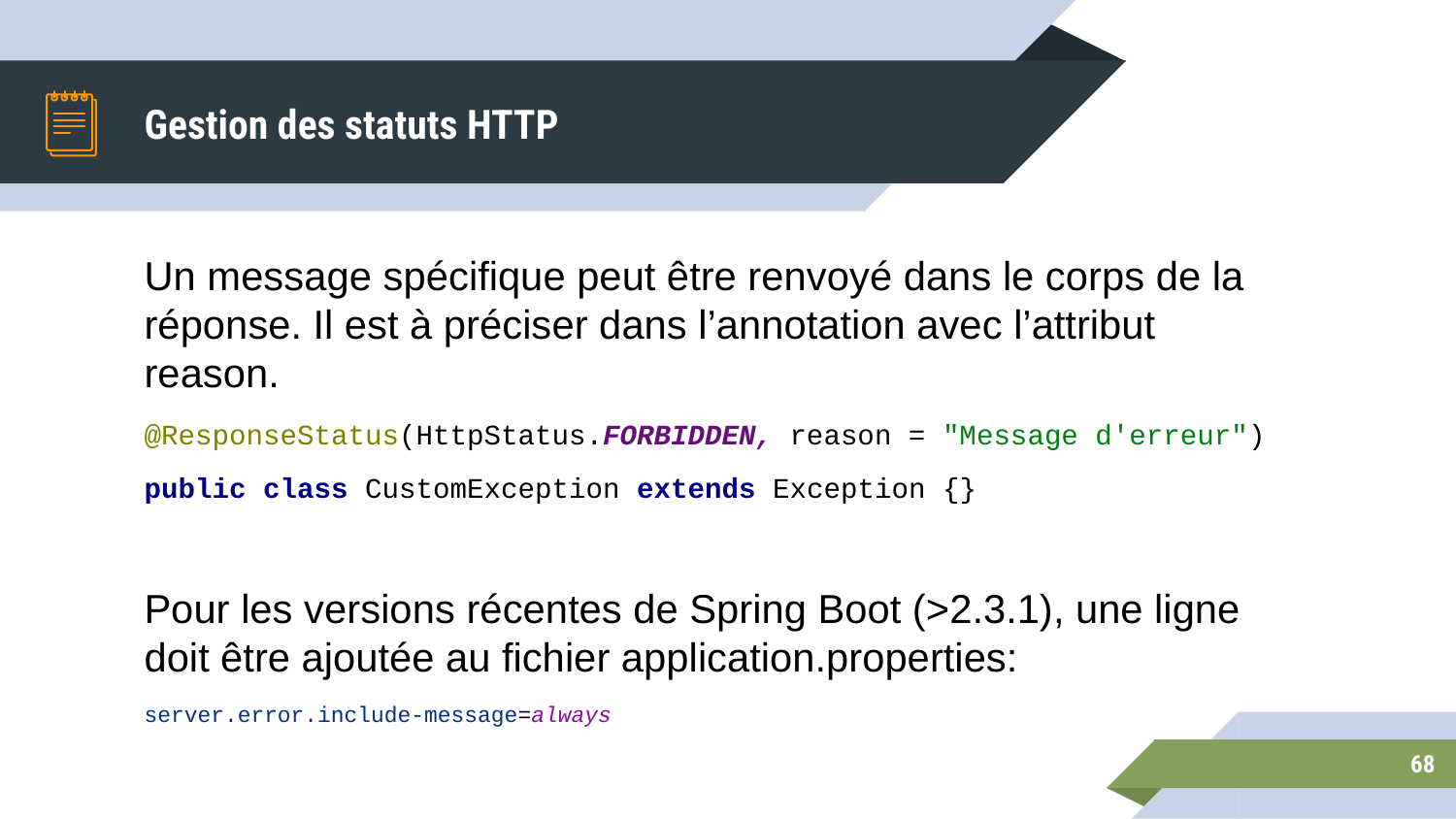

# Gestion des statuts HTTP

Un message spécifique peut être renvoyé dans le corps de la réponse. Il est à préciser dans l’annotation avec l’attribut reason.
@ResponseStatus(HttpStatus.FORBIDDEN, reason = "Message d'erreur")
public class CustomException extends Exception {}

Pour les versions récentes de Spring Boot (>2.3.1), une ligne doit être ajoutée au fichier application.properties:
server.error.include-message=always

68